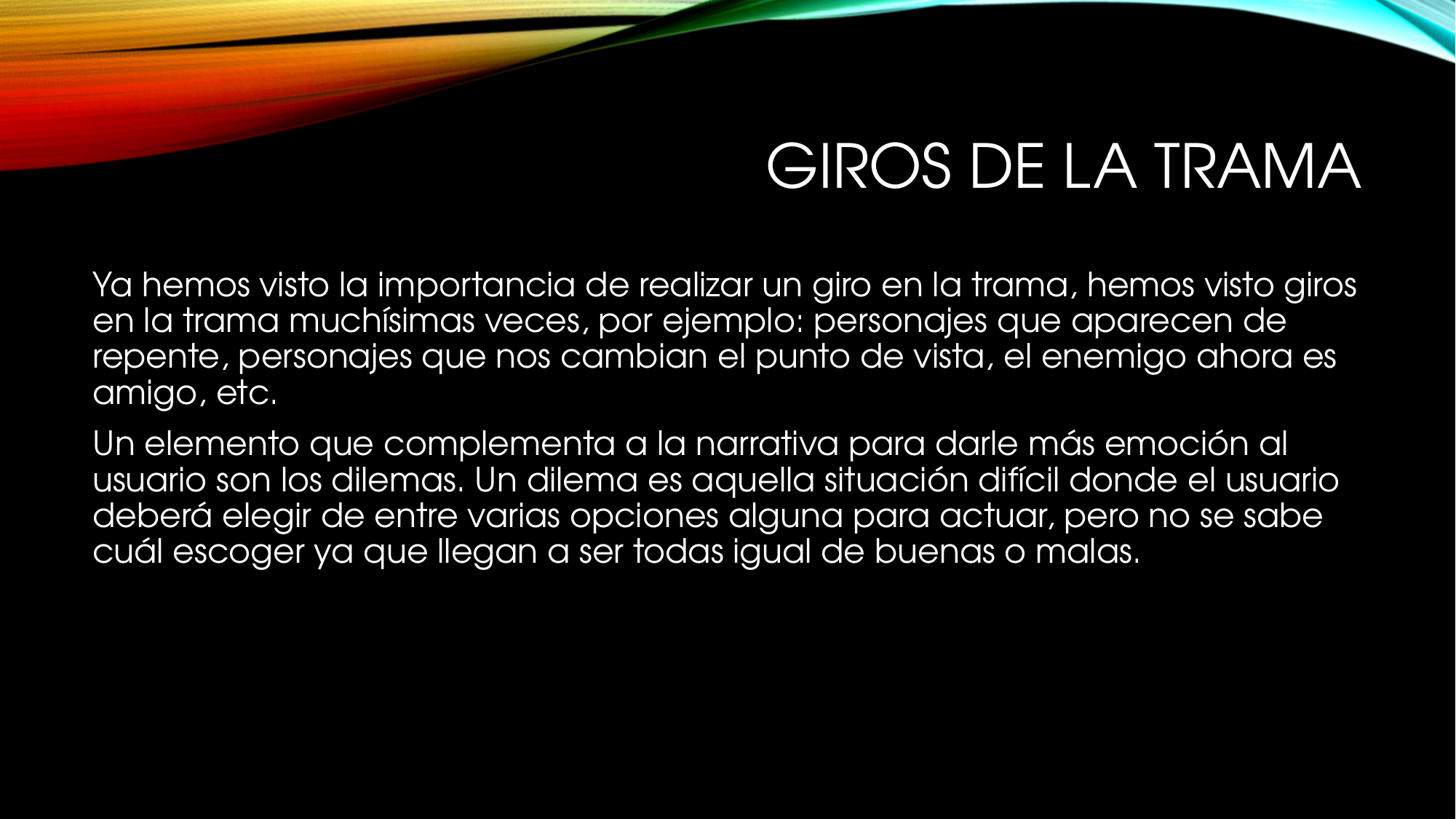

# Giros de la trama
Ya hemos visto la importancia de realizar un giro en la trama, hemos visto giros en la trama muchísimas veces, por ejemplo: personajes que aparecen de repente, personajes que nos cambian el punto de vista, el enemigo ahora es amigo, etc.
Un elemento que complementa a la narrativa para darle más emoción al usuario son los dilemas. Un dilema es aquella situación difícil donde el usuario deberá elegir de entre varias opciones alguna para actuar, pero no se sabe cuál escoger ya que llegan a ser todas igual de buenas o malas.